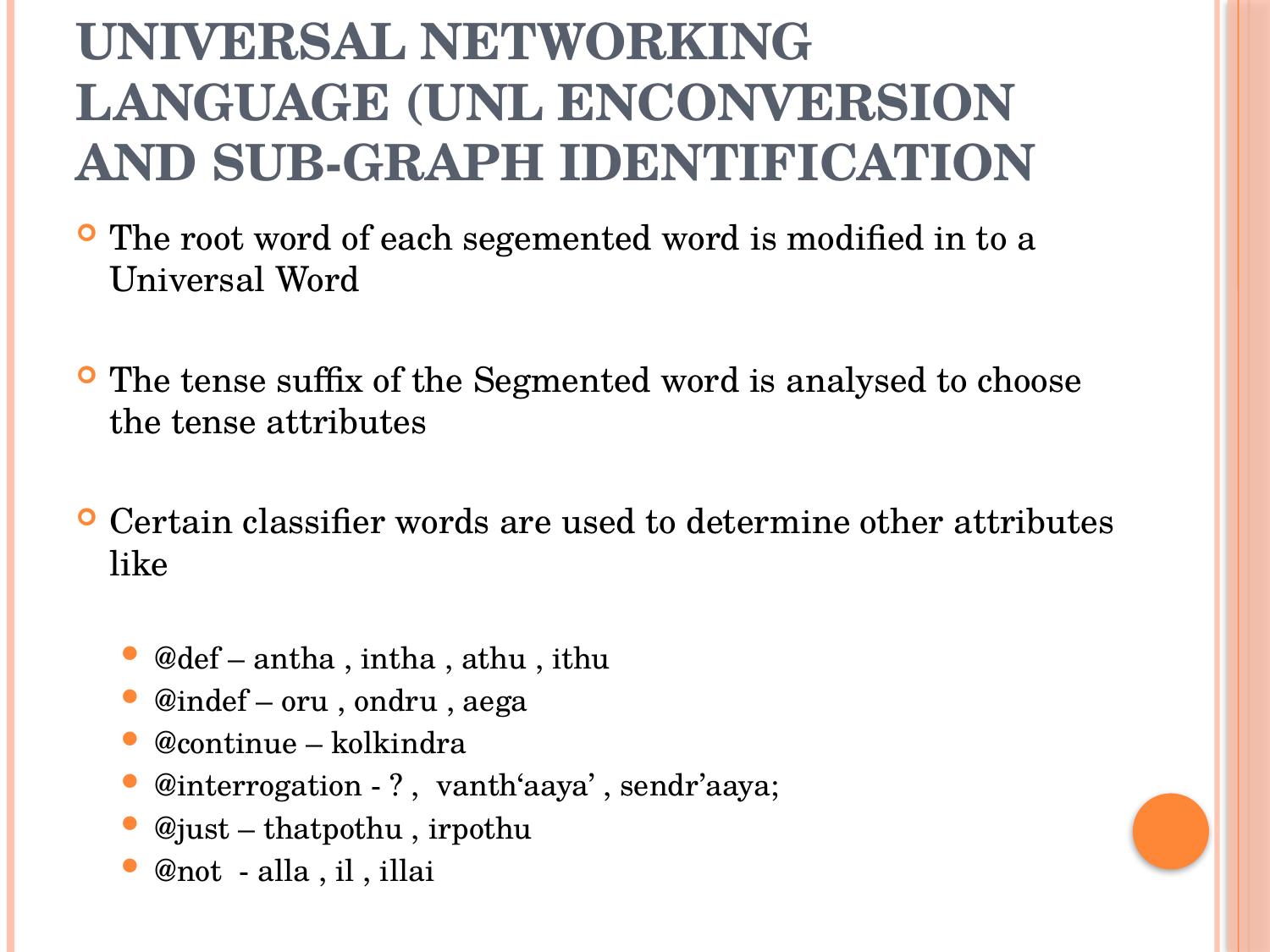

# Universal Networking Language (UNL Enconversion and Sub-graph Identification

The root word of each segemented word is modified in to a Universal Word

The tense suffix of the Segmented word is analysed to choose the tense attributes

Certain classifier words are used to determine other attributes like

@def – antha , intha , athu , ithu
@indef – oru , ondru , aega
@continue – kolkindra
@interrogation - ? ,  vanth‘aaya’ , sendr’aaya;
@just – thatpothu , irpothu
@not  - alla , il , illai